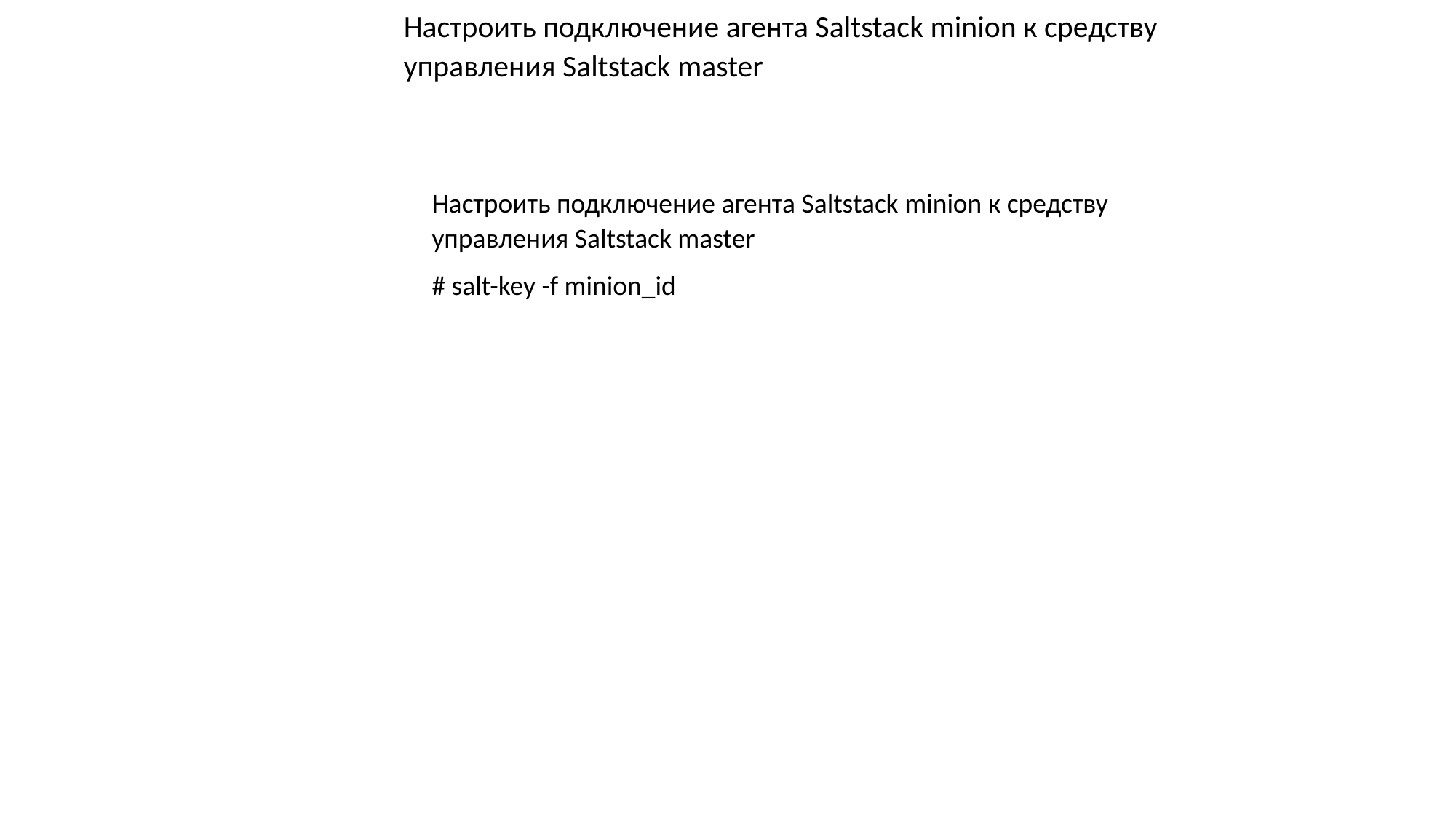

Настроить подключение агента Saltstack minion к средству управления Saltstack master
Настроить подключение агента Saltstack minion к средству управления Saltstack master
# salt-key -f minion_id